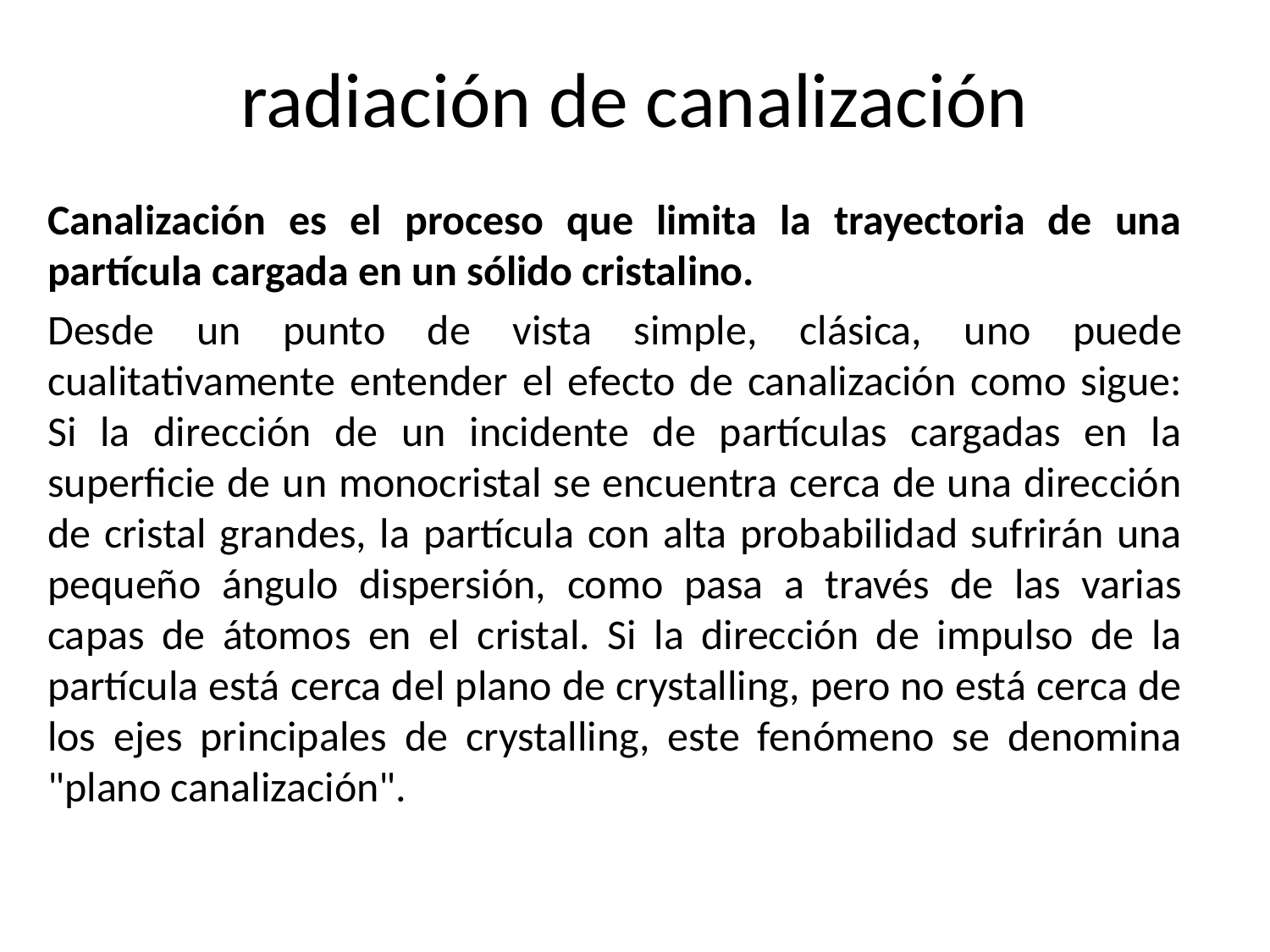

# radiación de canalización
Canalización es el proceso que limita la trayectoria de una partícula cargada en un sólido cristalino.
Desde un punto de vista simple, clásica, uno puede cualitativamente entender el efecto de canalización como sigue: Si la dirección de un incidente de partículas cargadas en la superficie de un monocristal se encuentra cerca de una dirección de cristal grandes, la partícula con alta probabilidad sufrirán una pequeño ángulo dispersión, como pasa a través de las varias capas de átomos en el cristal. Si la dirección de impulso de la partícula está cerca del plano de crystalling, pero no está cerca de los ejes principales de crystalling, este fenómeno se denomina "plano canalización".